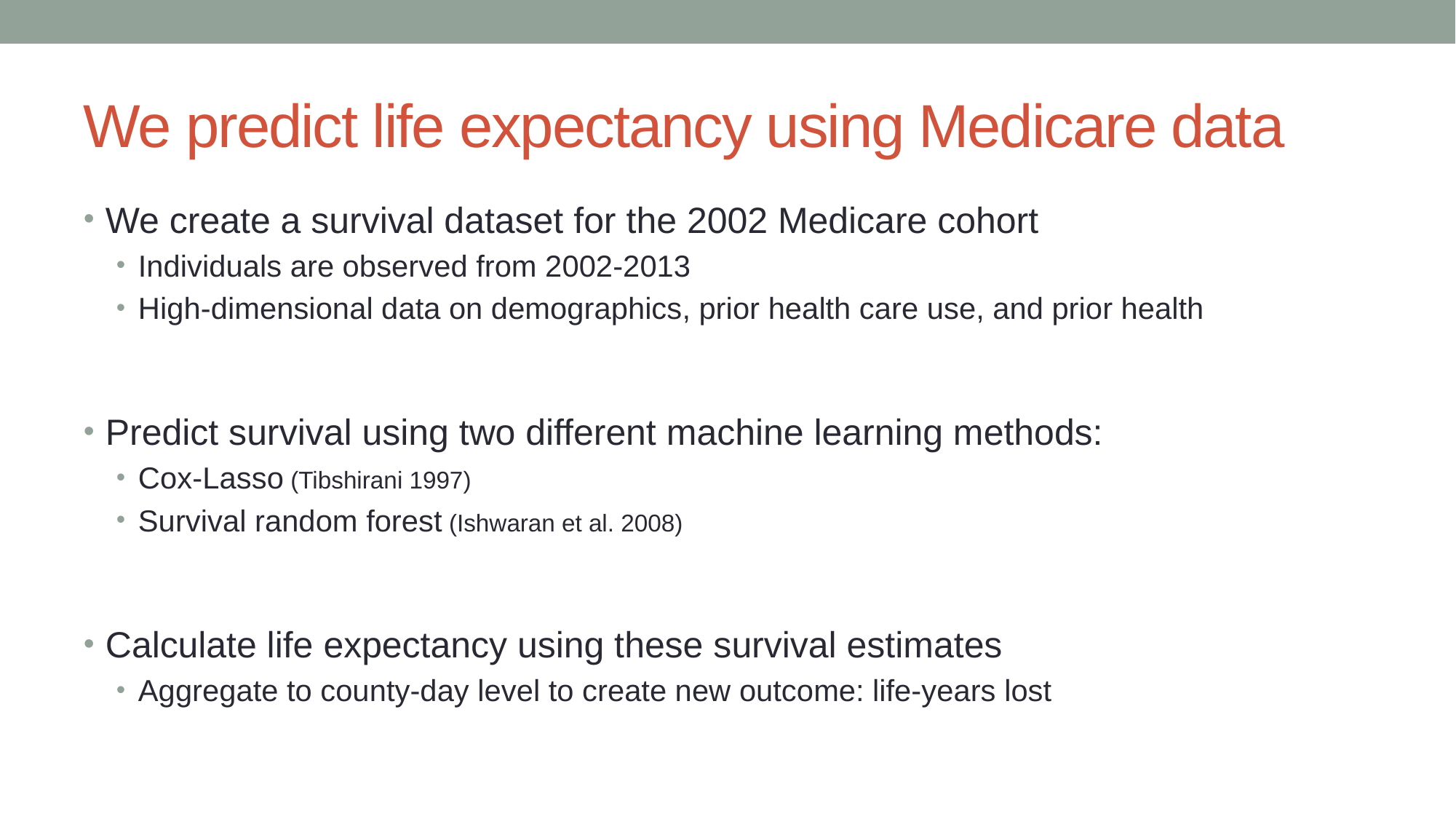

# We predict life expectancy using Medicare data
We create a survival dataset for the 2002 Medicare cohort
Individuals are observed from 2002-2013
High-dimensional data on demographics, prior health care use, and prior health

Predict survival using two different machine learning methods:
Cox-Lasso (Tibshirani 1997)
Survival random forest (Ishwaran et al. 2008)

Calculate life expectancy using these survival estimates
Aggregate to county-day level to create new outcome: life-years lost